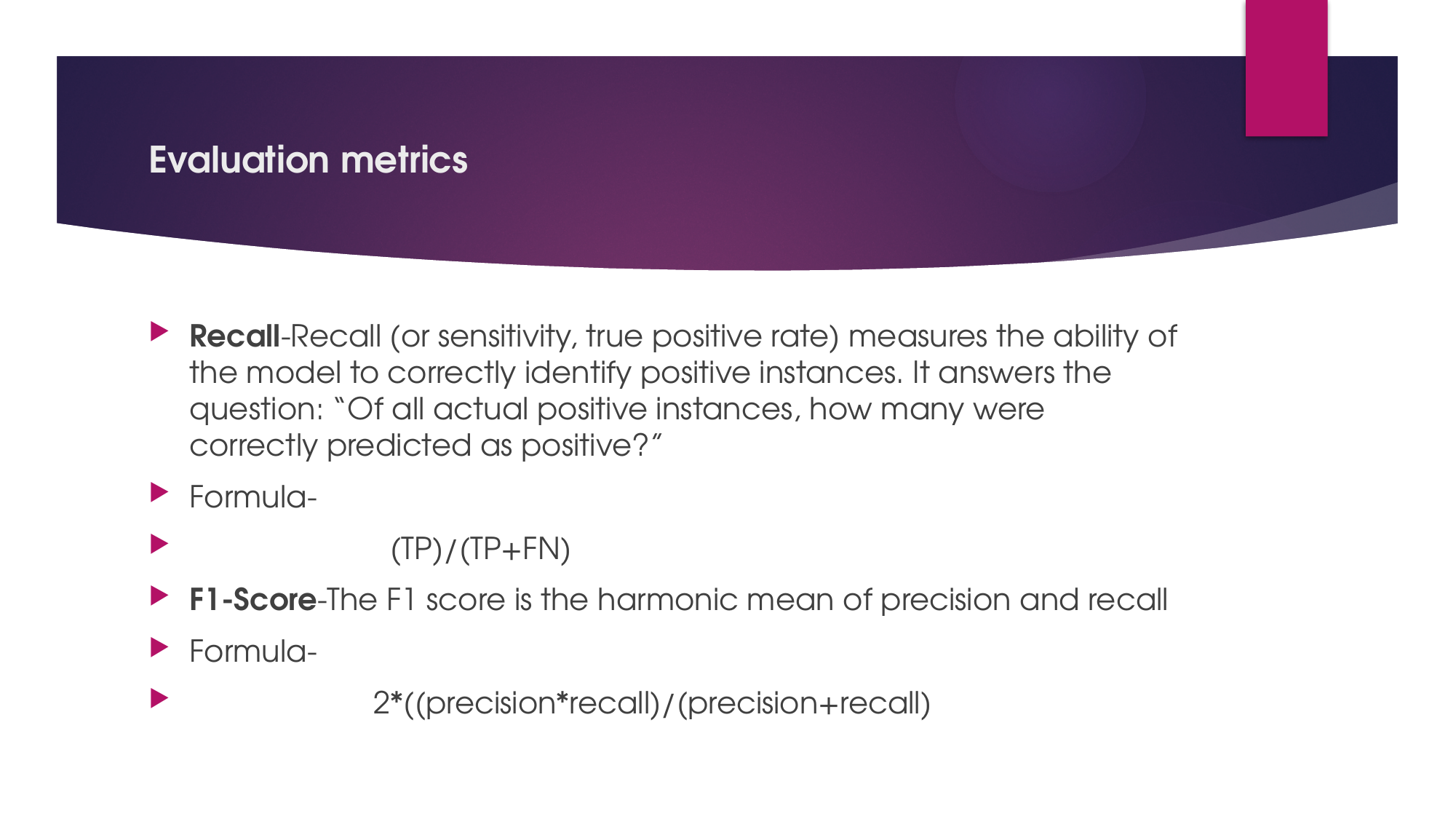

# Evaluation metrics
Recall-Recall (or sensitivity, true positive rate) measures the ability of the model to correctly identify positive instances. It answers the question: “Of all actual positive instances, how many were correctly predicted as positive?”
Formula-
                        (TP)/(TP+FN)
F1-Score-The F1 score is the harmonic mean of precision and recall
Formula-
                      2*((precision*recall)/(precision+recall)